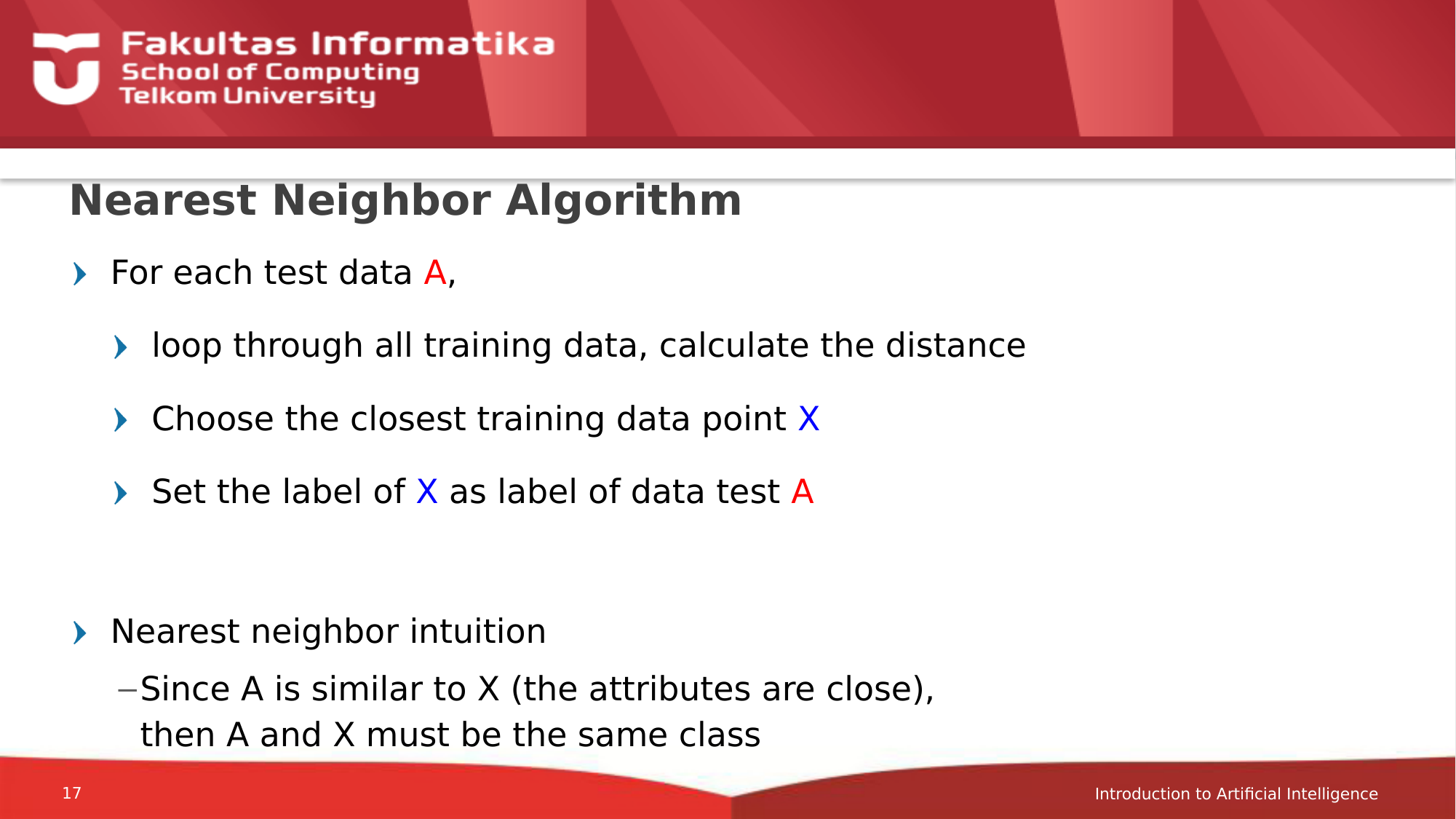

# Nearest Neighbor Algorithm
For each test data A,
loop through all training data, calculate the distance
Choose the closest training data point X
Set the label of X as label of data test A

Nearest neighbor intuition
Since A is similar to X (the attributes are close),
then A and X must be the same class
Introduction to Artificial Intelligence
17